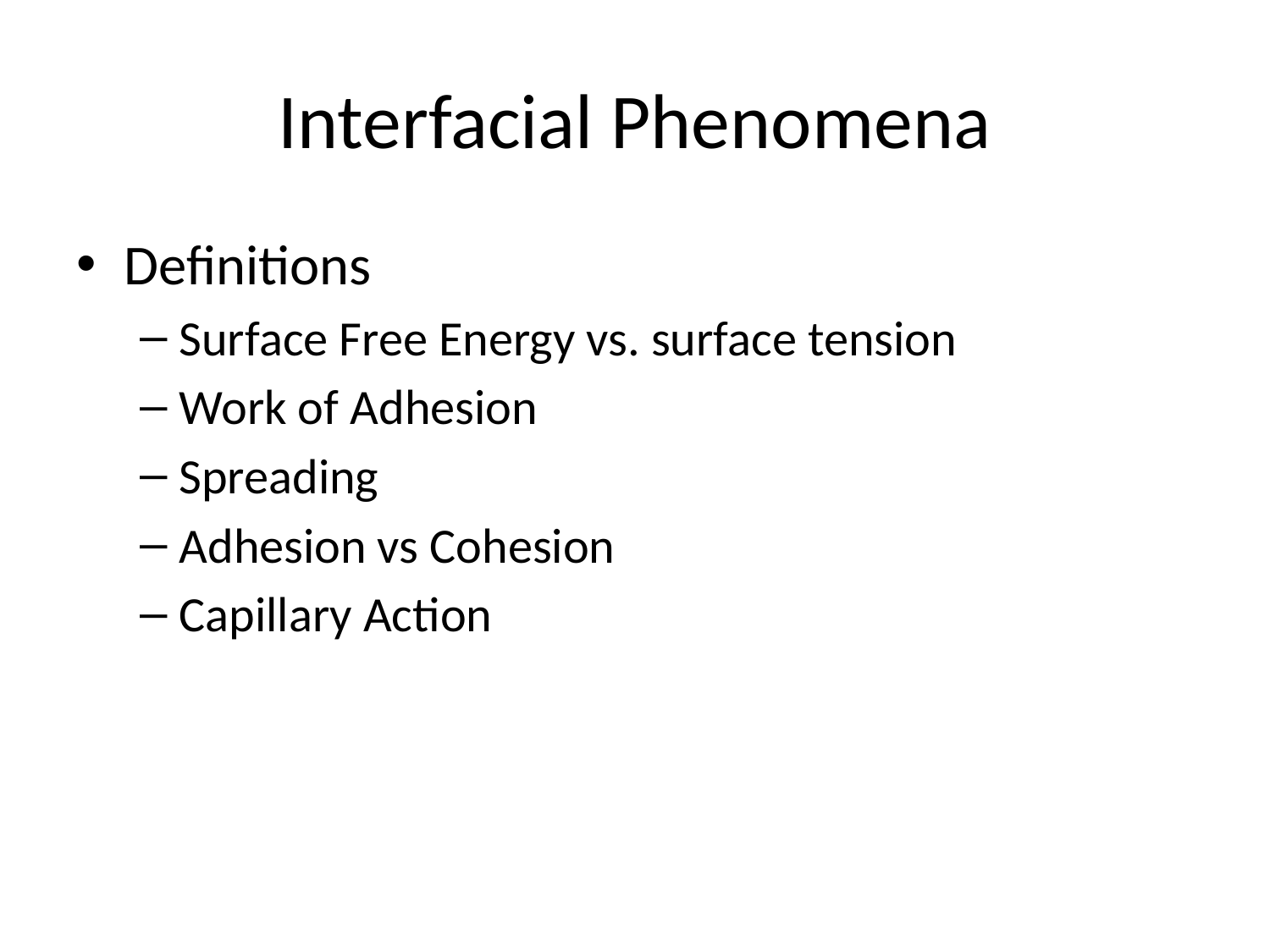

# Interfacial Phenomena
Definitions
Surface Free Energy vs. surface tension
Work of Adhesion
Spreading
Adhesion vs Cohesion
Capillary Action